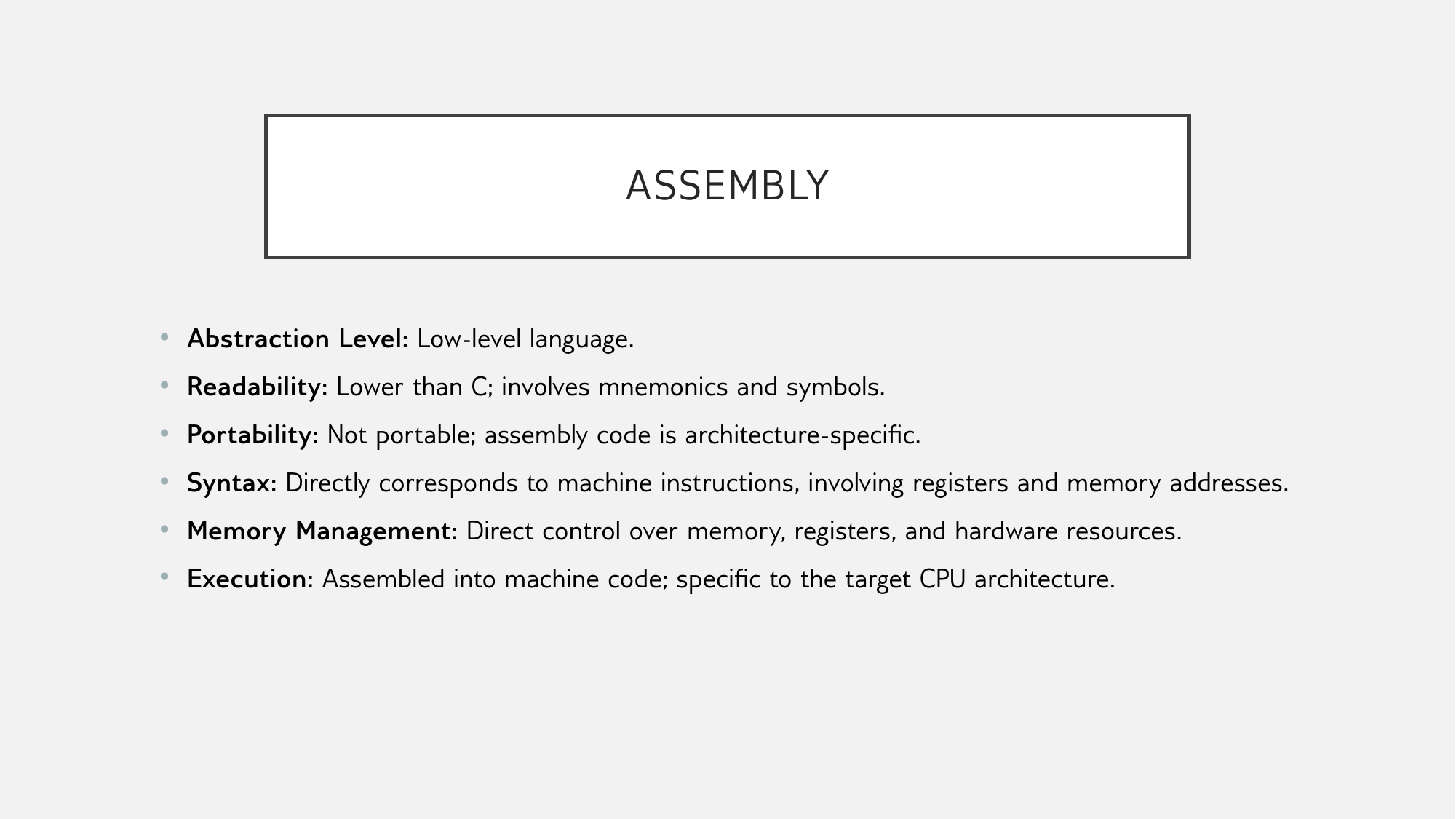

# Assembly
Abstraction Level: Low-level language.
Readability: Lower than C; involves mnemonics and symbols.
Portability: Not portable; assembly code is architecture-specific.
Syntax: Directly corresponds to machine instructions, involving registers and memory addresses.
Memory Management: Direct control over memory, registers, and hardware resources.
Execution: Assembled into machine code; specific to the target CPU architecture.